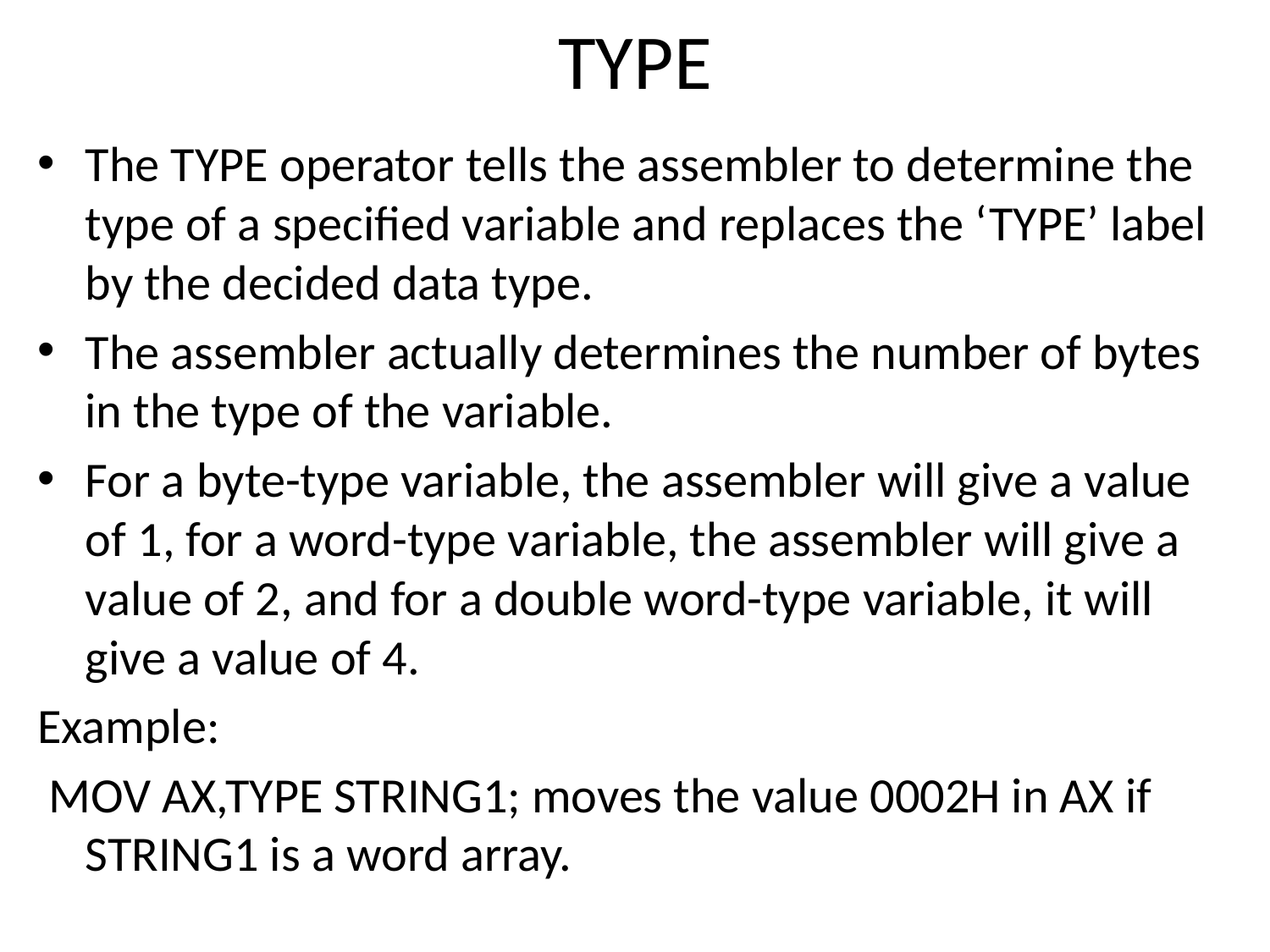

# TYPE
The TYPE operator tells the assembler to determine the type of a specified variable and replaces the ‘TYPE’ label by the decided data type.
The assembler actually determines the number of bytes in the type of the variable.
For a byte-type variable, the assembler will give a value of 1, for a word-type variable, the assembler will give a value of 2, and for a double word-type variable, it will give a value of 4.
Example:
 MOV AX,TYPE STRING1; moves the value 0002H in AX if STRING1 is a word array.